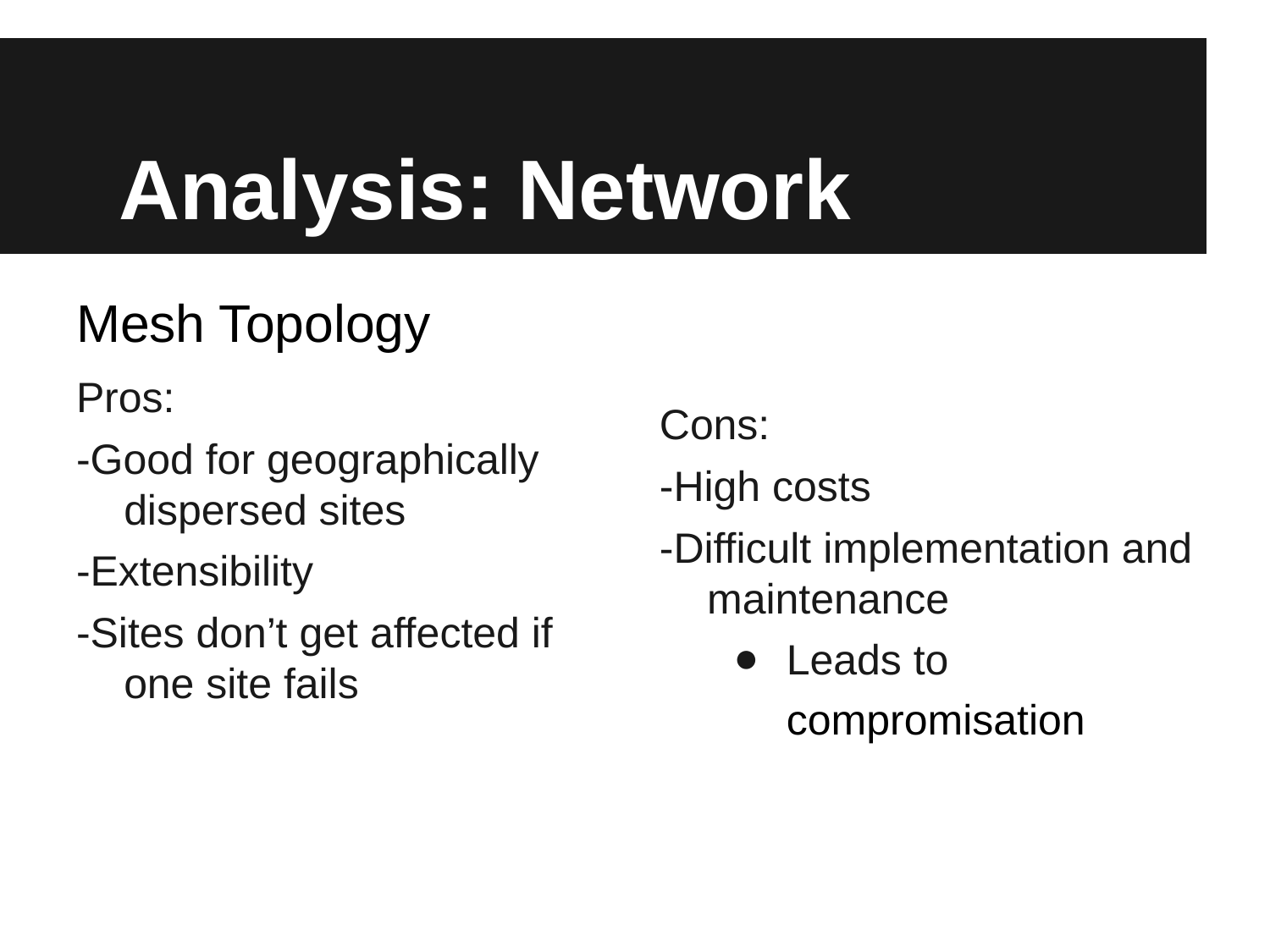

# Analysis: Network
Mesh Topology
Pros:
-Good for geographically dispersed sites
-Extensibility
-Sites don’t get affected if one site fails

Cons:
-High costs
-Difficult implementation and maintenance
Leads to compromisation